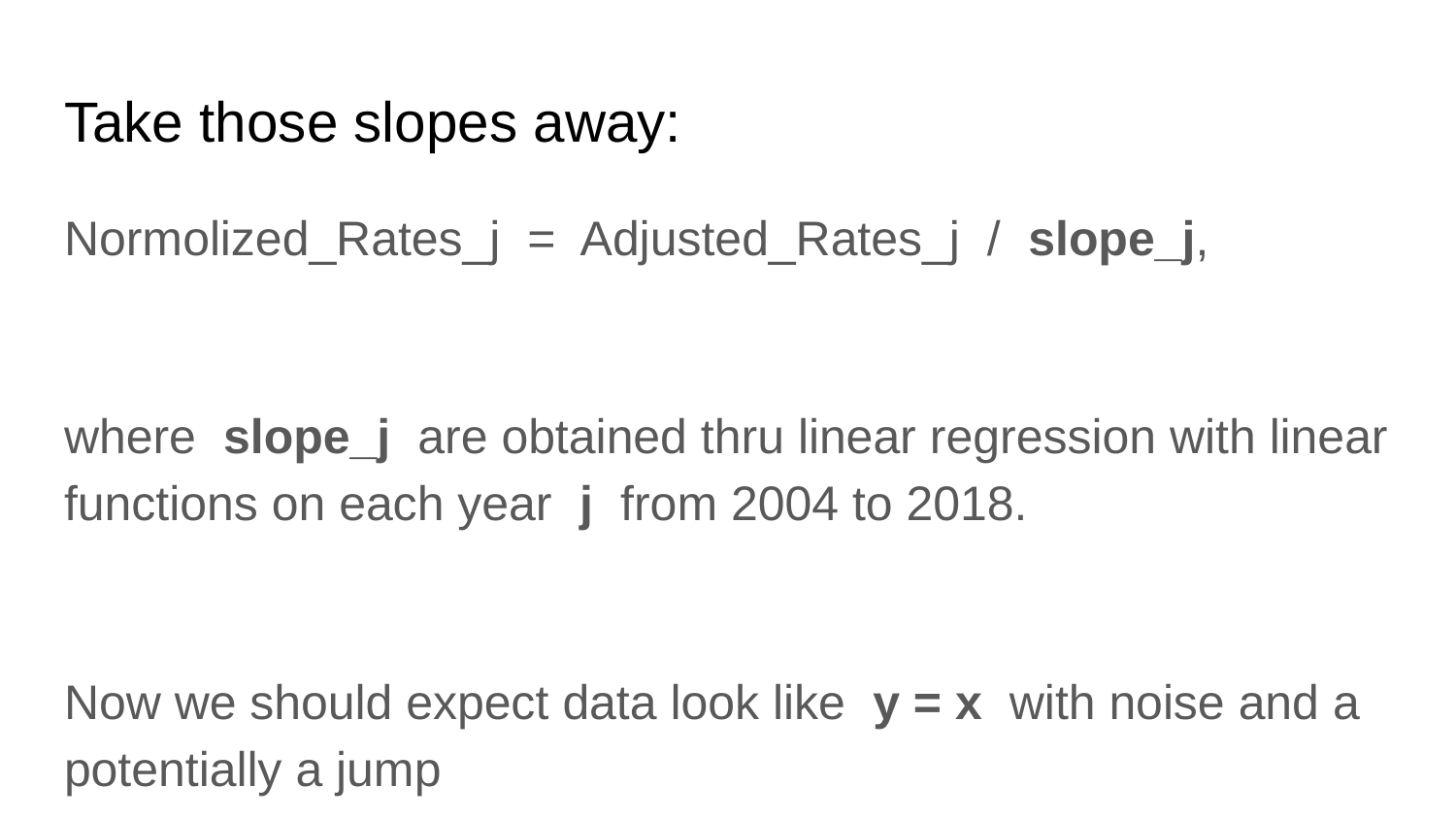

# Take those slopes away:
Normolized_Rates_j  =  Adjusted_Rates_j  /  slope_j,

where  slope_j  are obtained thru linear regression with linear functions on each year  j  from 2004 to 2018.

Now we should expect data look like  y = x  with noise and a potentially a jump